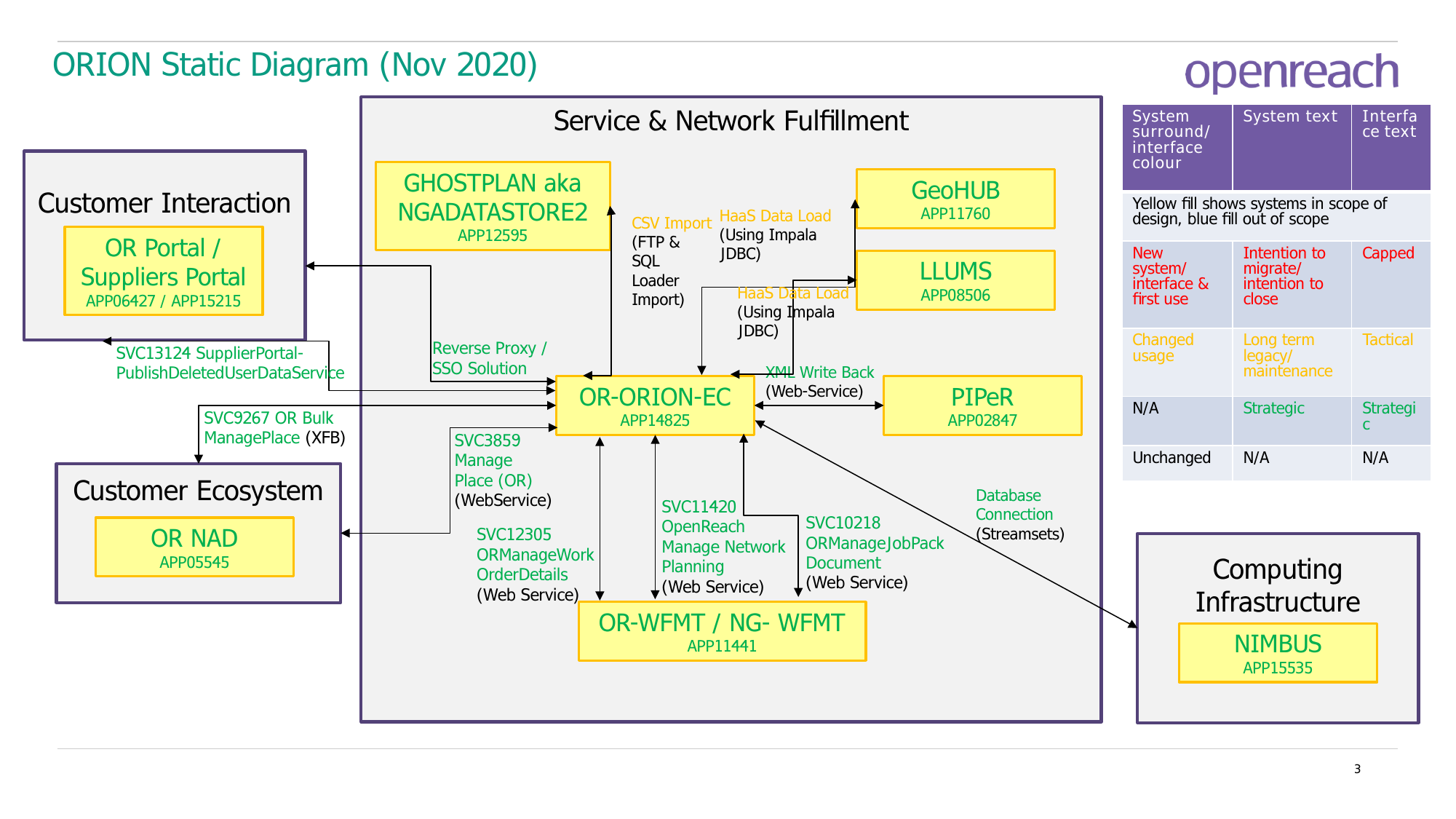

ORION Static Diagram (Nov 2020)

Service & Network Fulfillment

| System surround/ interface colour | System text | Interface text |
| --- | --- | --- |
| Yellow fill shows systems in scope of design, blue fill out of scope |  |  |
| New system/ interface & first use | Intention to migrate/ intention to close | Capped |
| Changed usage | Long term legacy/ maintenance | Tactical |
| N/A | Strategic | Strategic |
| Unchanged | N/A | N/A |

Customer Interaction

GHOSTPLAN aka NGADATASTORE2
APP12595
GeoHUB
APP11760
HaaS Data Load
(Using Impala JDBC)

CSV Import
(FTP & SQL Loader Import)
OR Portal / Suppliers Portal
APP06427 / APP15215
LLUMS
APP08506
HaaS Data Load
(Using Impala JDBC)

Reverse Proxy / SSO Solution
SVC13124 SupplierPortal-
PublishDeletedUserDataService
XML Write Back
(Web-Service)
OR-ORION-EC
APP14825
PIPeR
APP02847
SVC9267 OR Bulk ManagePlace (XFB)
SVC3859
Manage Place (OR)
(WebService)

Customer Ecosystem

Database Connection
(Streamsets)
SVC11420
OpenReach Manage Network Planning
(Web Service)

SVC10218
ORManageJobPackDocument
(Web Service)

OR NAD
APP05545
SVC12305
ORManageWorkOrderDetails
(Web Service)

Computing Infrastructure

OR-WFMT / NG- WFMT
APP11441
NIMBUS
APP15535